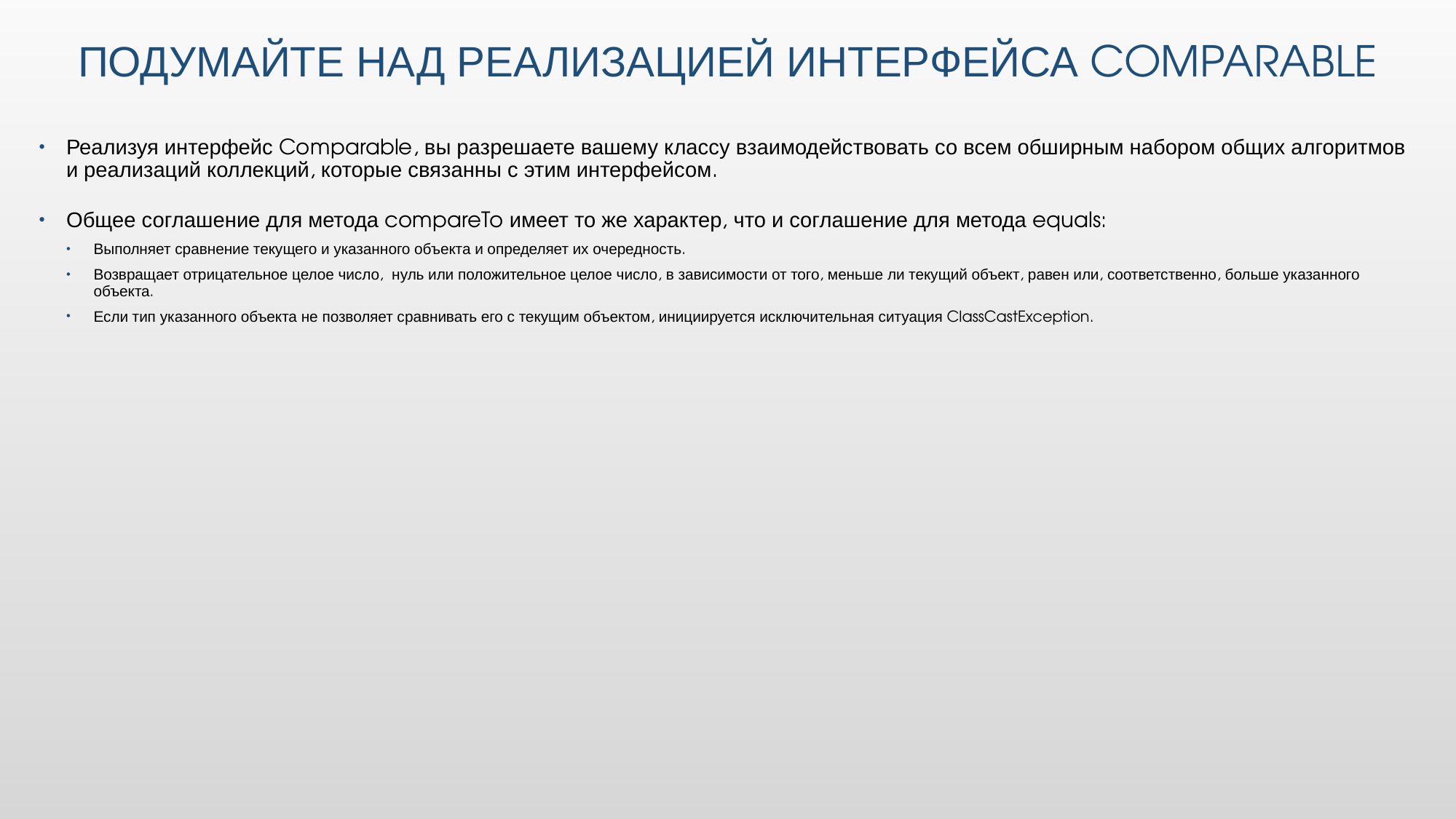

# Подумайте над реализацией интерфейса Comparable
Реализуя интерфейс Comparable, вы разрешаете вашему классу взаимодействовать со всем обширным набором общих алгоритмов и реализаций коллекций, которые связанны с этим интерфейсом.
Общее соглашение для метода compareTo имеет то же характер, что и соглашение для метода equals:
Выполняет сравнение текущего и указанного объекта и определяет их очередность.
Возвращает отрицательное целое число,  нуль или положительное целое число, в зависимости от того, меньше ли текущий объект, равен или, соответственно, больше указанного объекта.
Если тип указанного объекта не позволяет сравнивать его с текущим объектом, инициируется исключительная ситуация ClassCastException.